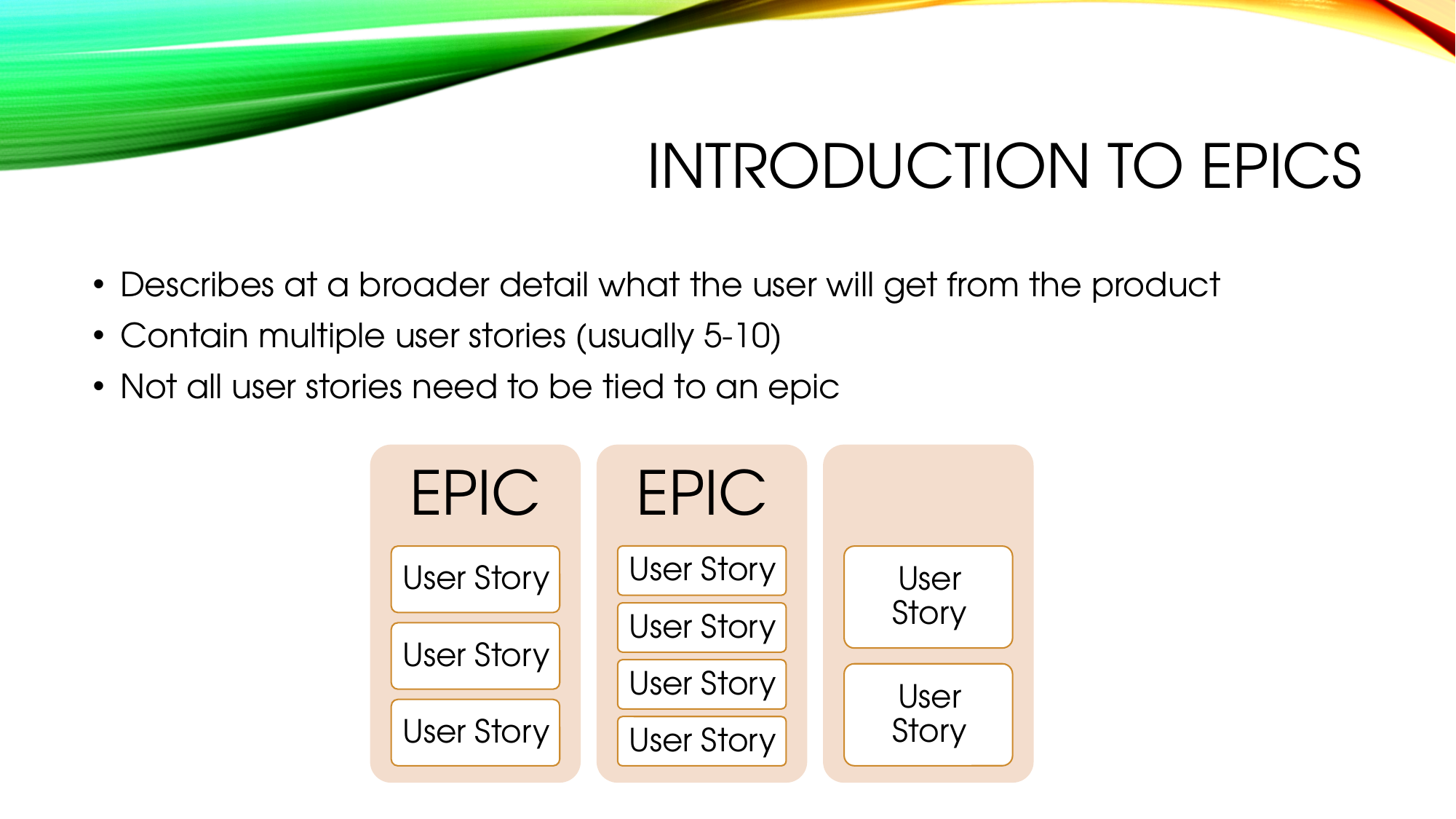

# Introduction to epics
Describes at a broader detail what the user will get from the product
Contain multiple user stories (usually 5-10)
Not all user stories need to be tied to an epic
EPIC
User Story
User Story
User Story
EPIC
User Story
User Story
User Story
User Story

User Story
User Story